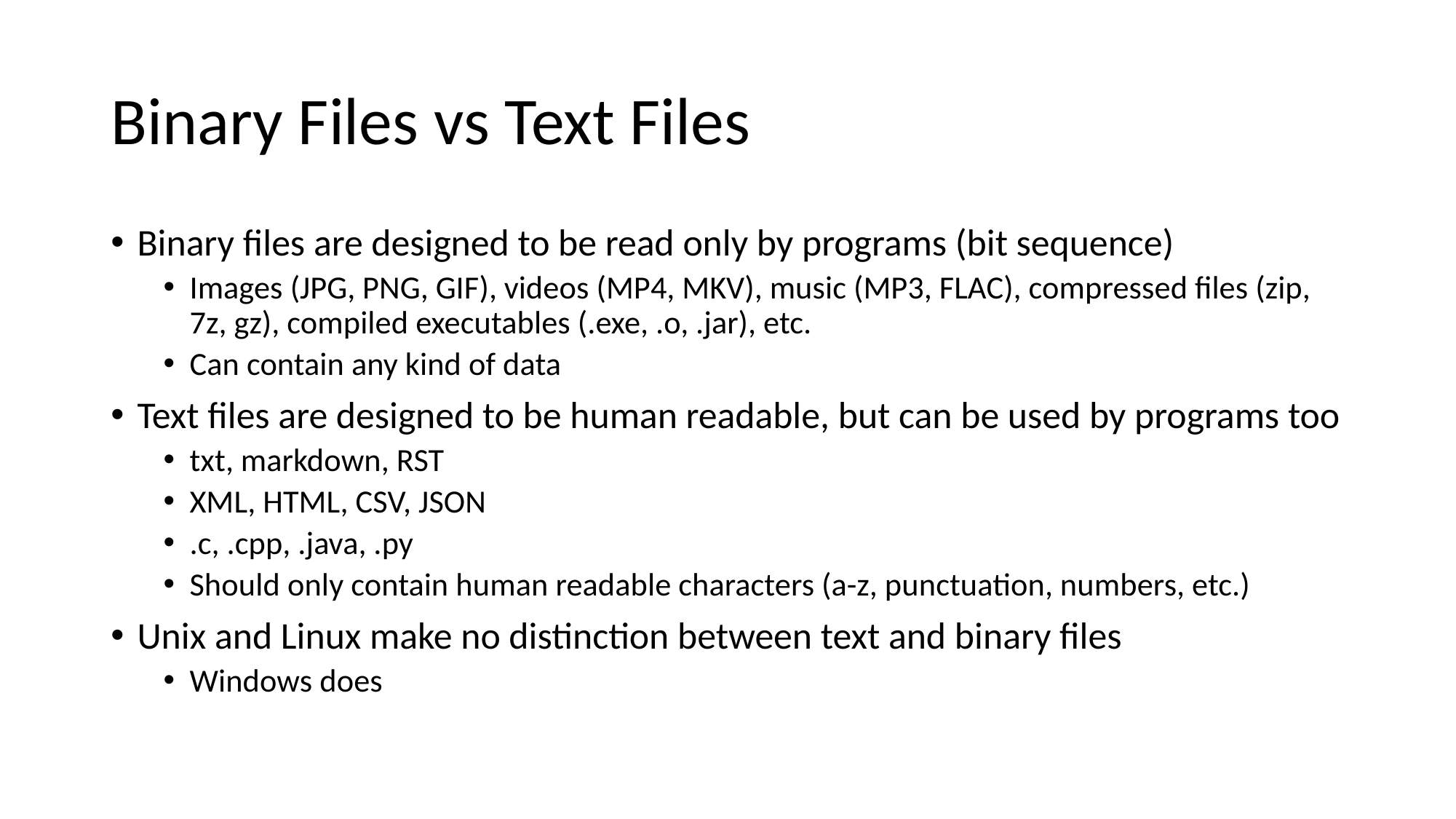

# Binary Files vs Text Files
Binary files are designed to be read only by programs (bit sequence)
Images (JPG, PNG, GIF), videos (MP4, MKV), music (MP3, FLAC), compressed files (zip, 7z, gz), compiled executables (.exe, .o, .jar), etc.
Can contain any kind of data
Text files are designed to be human readable, but can be used by programs too
txt, markdown, RST
XML, HTML, CSV, JSON
.c, .cpp, .java, .py
Should only contain human readable characters (a-z, punctuation, numbers, etc.)
Unix and Linux make no distinction between text and binary files
Windows does